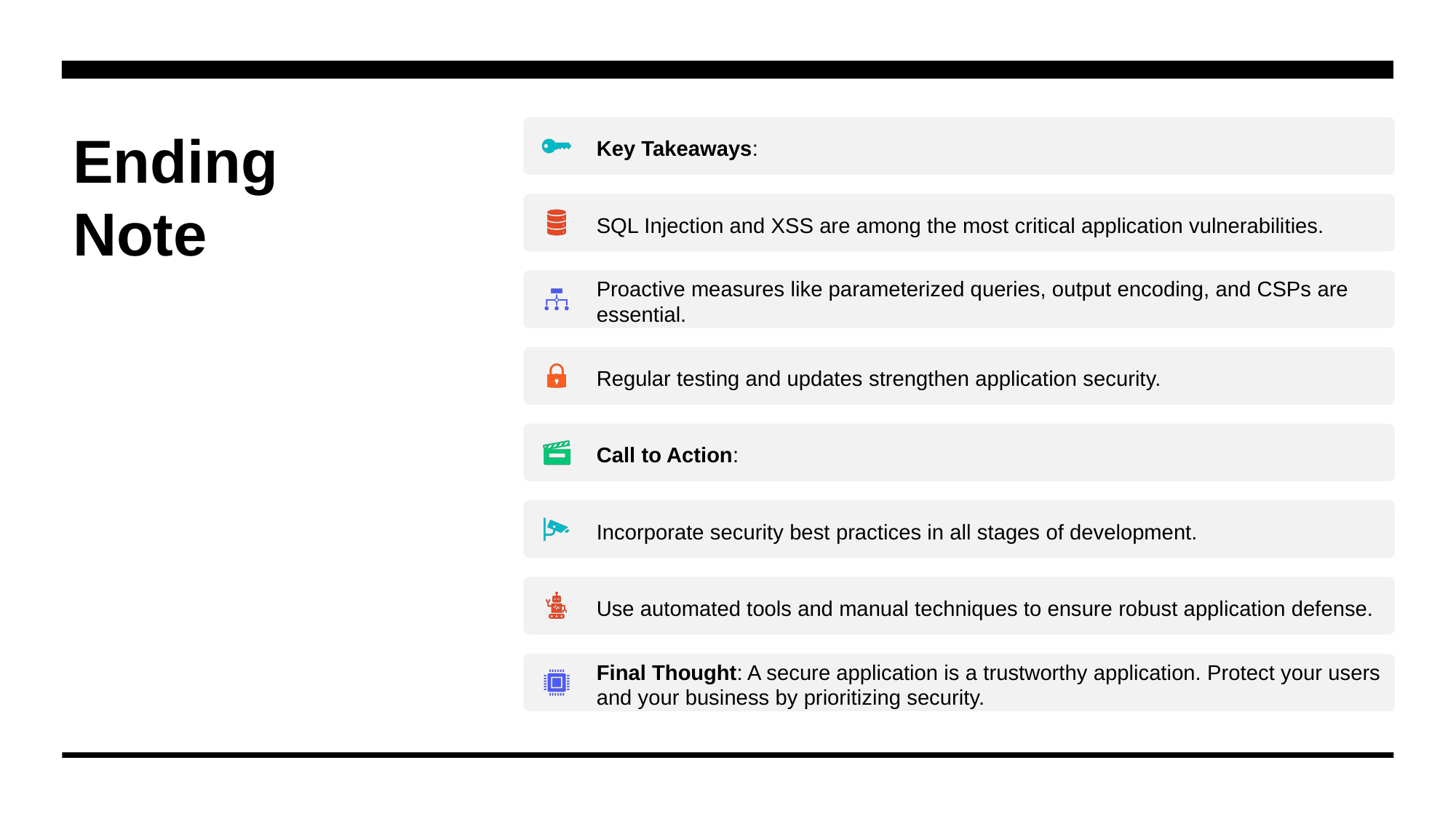

Key Takeaways:
SQL Injection and XSS are among the most critical application vulnerabilities.
Proactive measures like parameterized queries, output encoding, and CSPs are essential.
Regular testing and updates strengthen application security.
Call to Action:
Incorporate security best practices in all stages of development.
Use automated tools and manual techniques to ensure robust application defense.
Final Thought: A secure application is a trustworthy application. Protect your users and your business by prioritizing security.
# Ending Note